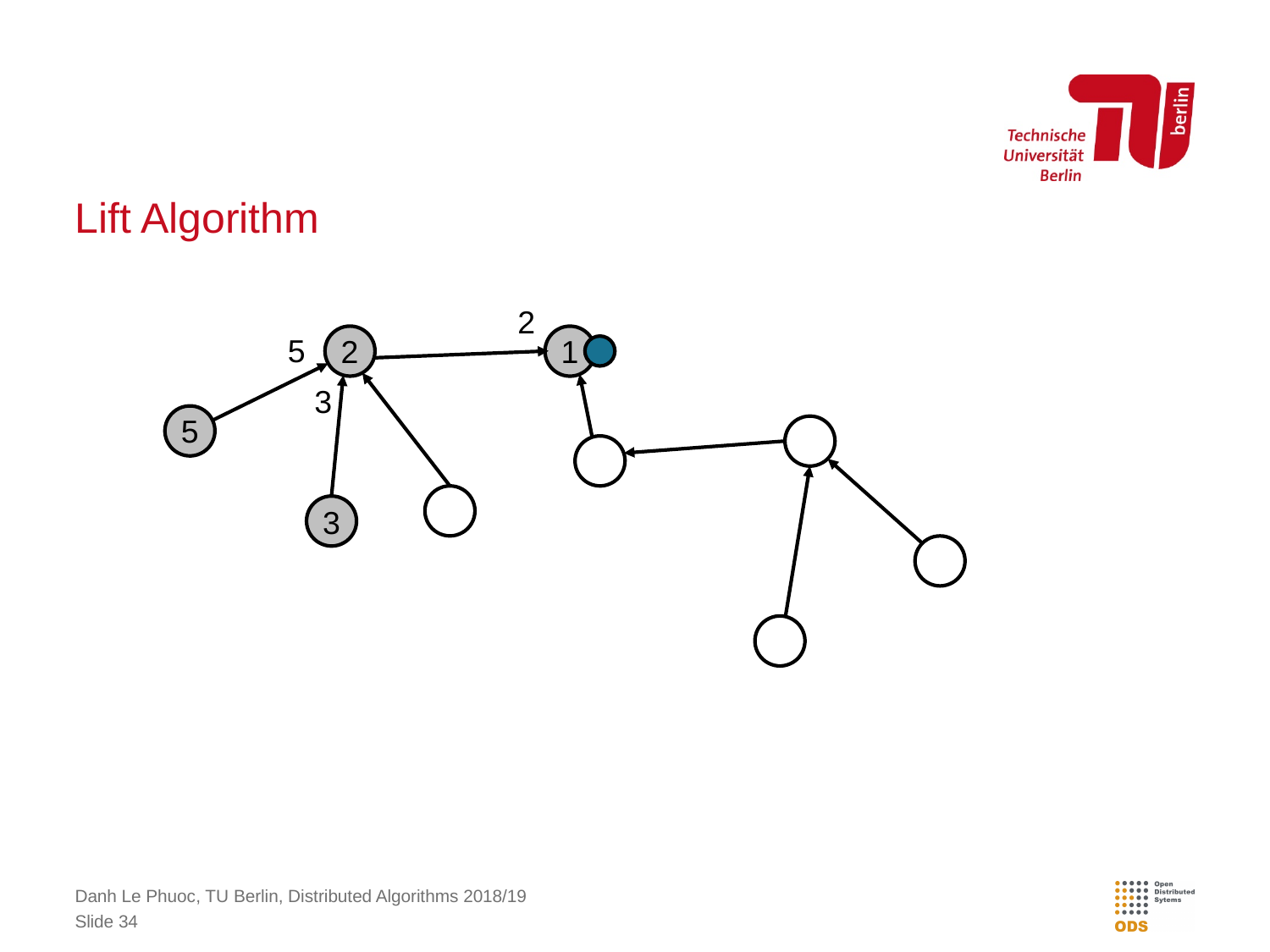

# Lift Algorithm
2
5
2
1

3
5

3

Danh Le Phuoc, TU Berlin, Distributed Algorithms 2018/19
Slide 34